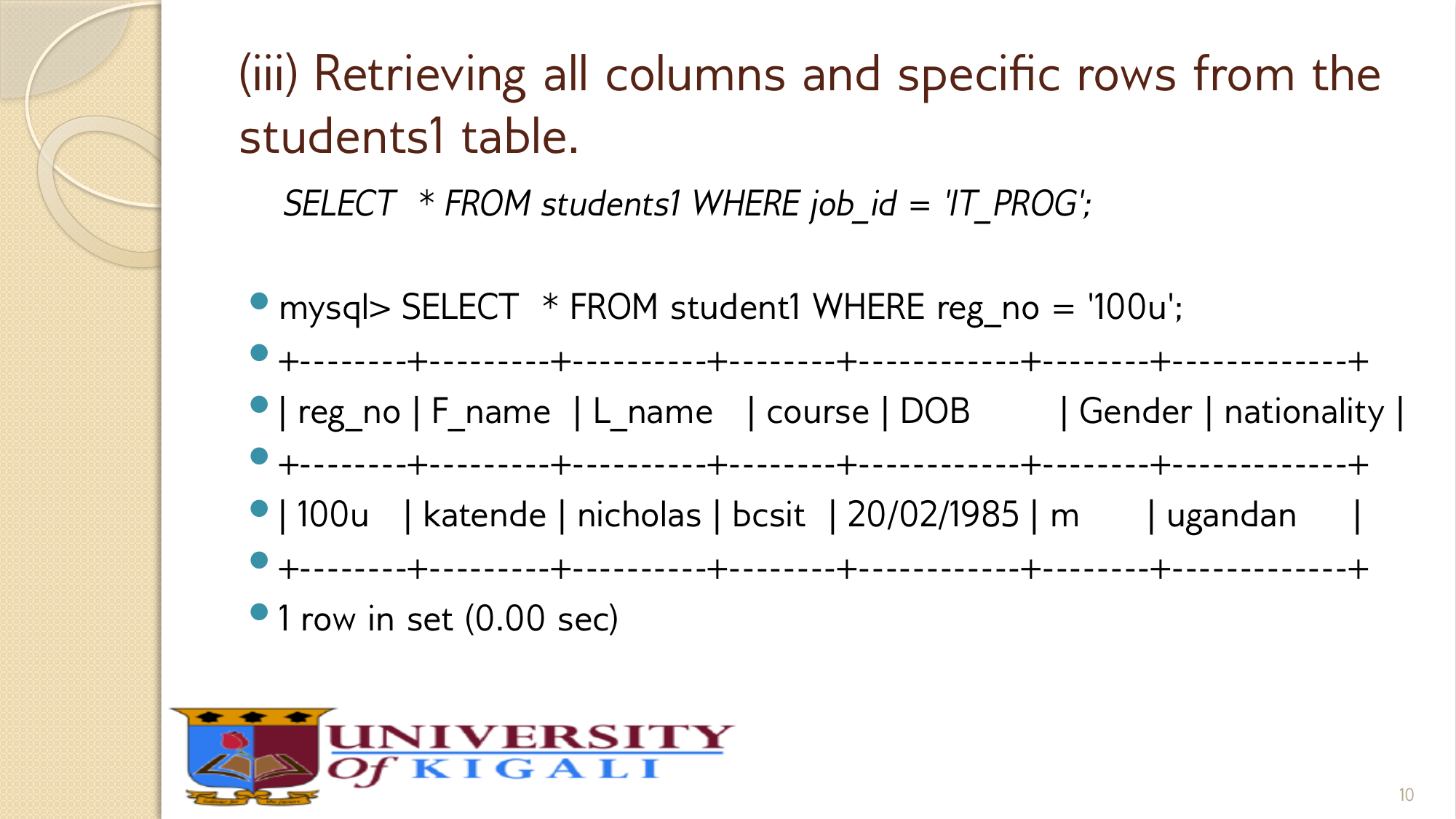

# (iii) Retrieving all columns and specific rows from the students1 table.
SELECT  * FROM students1 WHERE job_id = 'IT_PROG';

mysql> SELECT  * FROM student1 WHERE reg_no = '100u';
+--------+---------+----------+--------+------------+--------+-------------+
| reg_no | F_name  | L_name   | course | DOB        | Gender | nationality |
+--------+---------+----------+--------+------------+--------+-------------+
| 100u   | katende | nicholas | bcsit  | 20/02/1985 | m      | ugandan     |
+--------+---------+----------+--------+------------+--------+-------------+
1 row in set (0.00 sec)

10